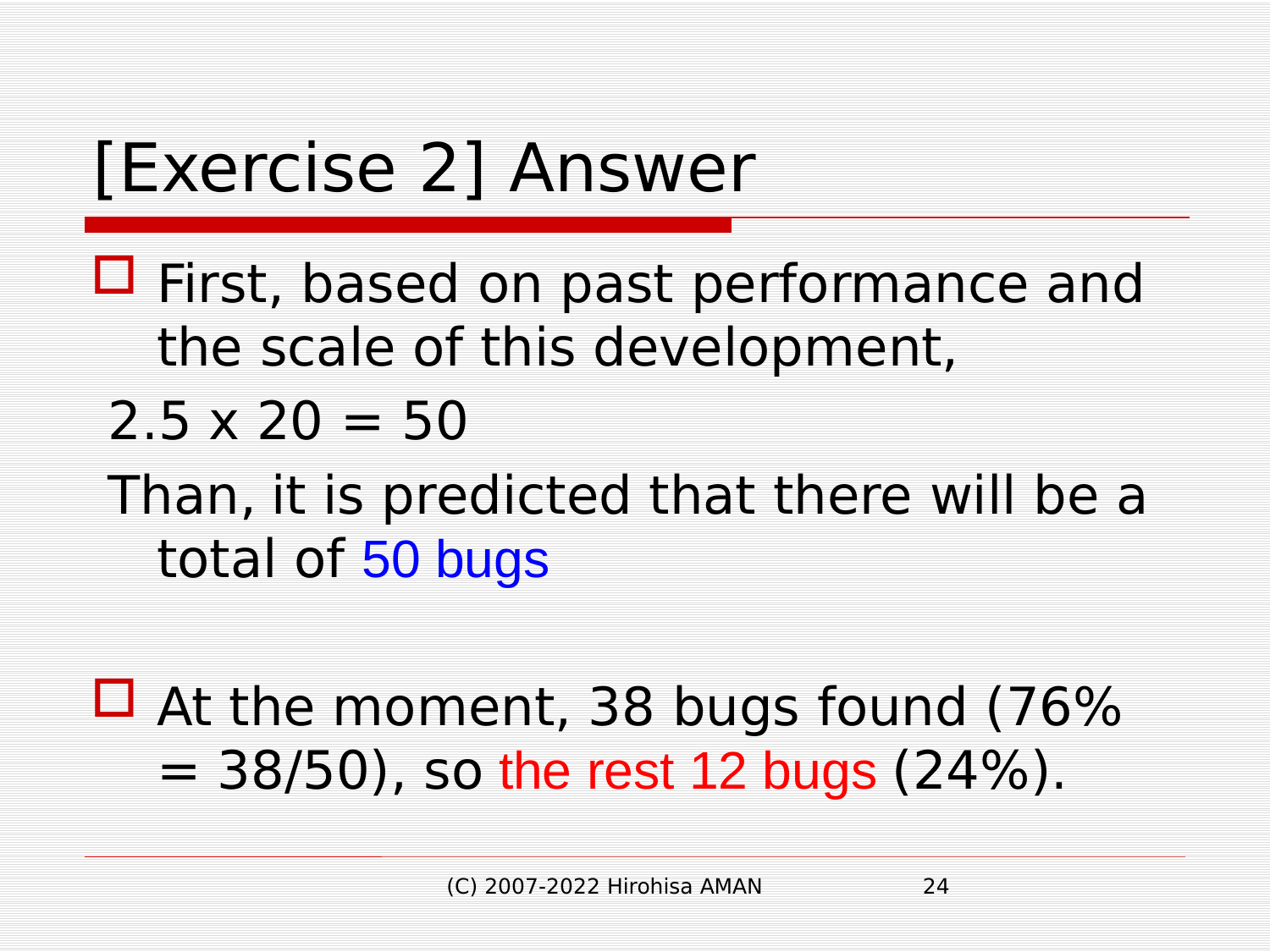

# [Exercise 2] Answer
First, based on past performance and the scale of this development,
 2.5 x 20 = 50
 Than, it is predicted that there will be a total of 50 bugs

At the moment, 38 bugs found (76% = 38/50), so the rest 12 bugs (24%).
(C) 2007-2022 Hirohisa AMAN
24